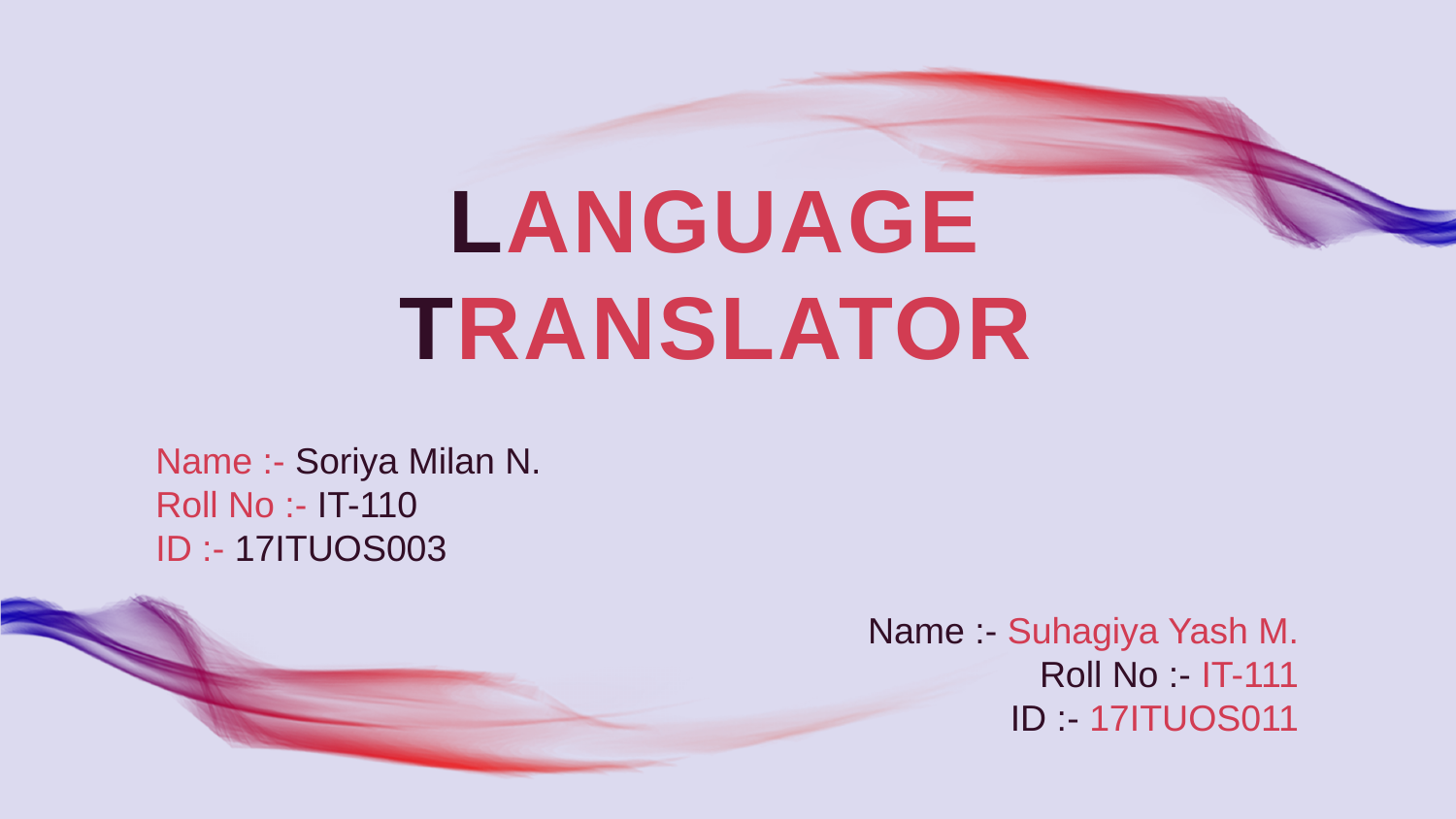

# LANGUAGE TRANSLATOR
Name :- Soriya Milan N.
Roll No :- IT-110
ID :- 17ITUOS003

Name :- Suhagiya Yash M.
Roll No :- IT-111
ID :- 17ITUOS011

1